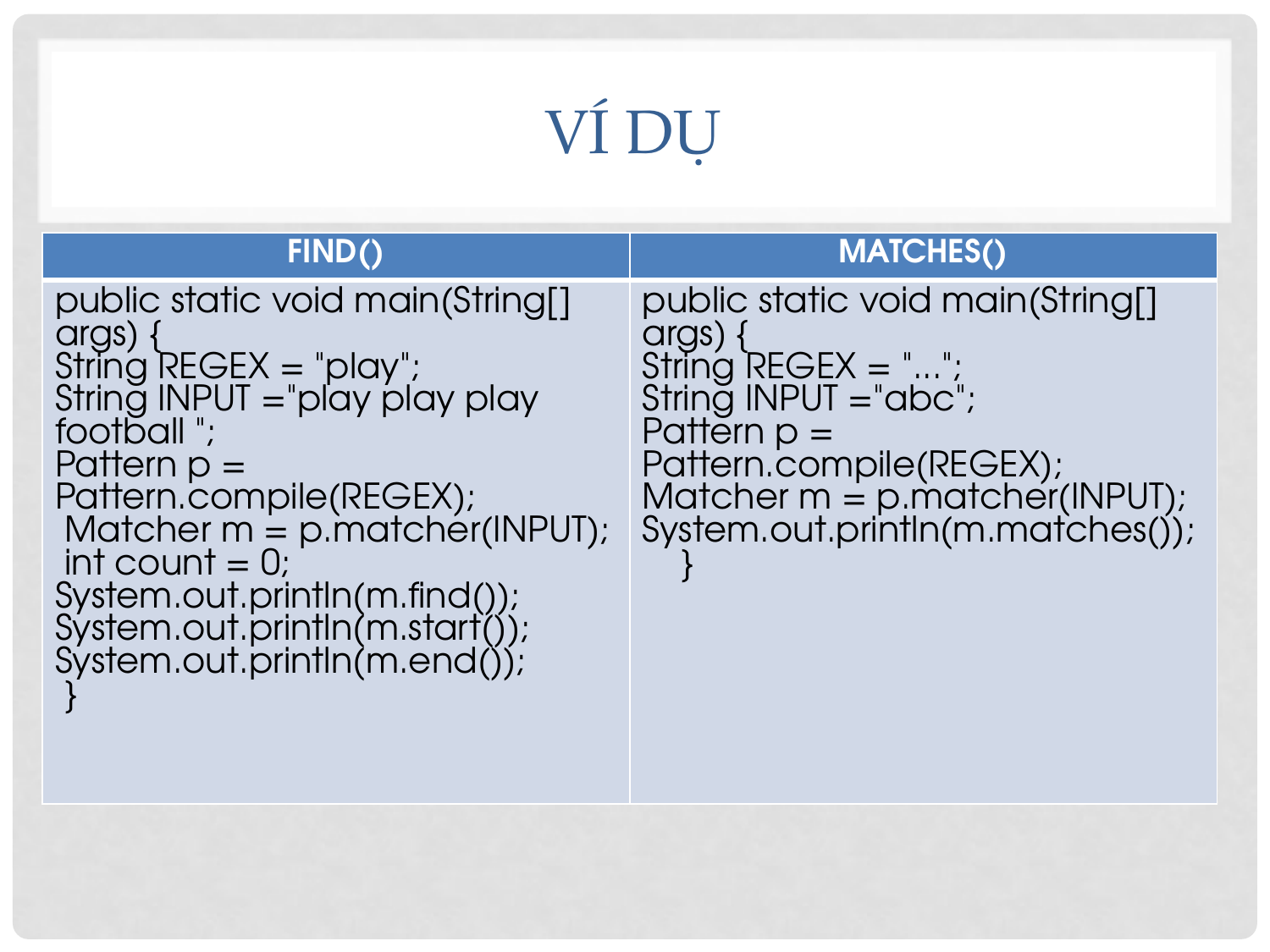

# Ví dụ
| FIND() | MATCHES() |
| --- | --- |
| public static void main(String[] args) { String REGEX = "play"; String INPUT ="play play play football "; Pattern p = Pattern.compile(REGEX); Matcher m = p.matcher(INPUT); int count = 0; System.out.println(m.find()); System.out.println(m.start()); System.out.println(m.end()); } | public static void main(String[] args) { String REGEX = "..."; String INPUT ="abc"; Pattern p = Pattern.compile(REGEX); Matcher m = p.matcher(INPUT); System.out.println(m.matches()); } |